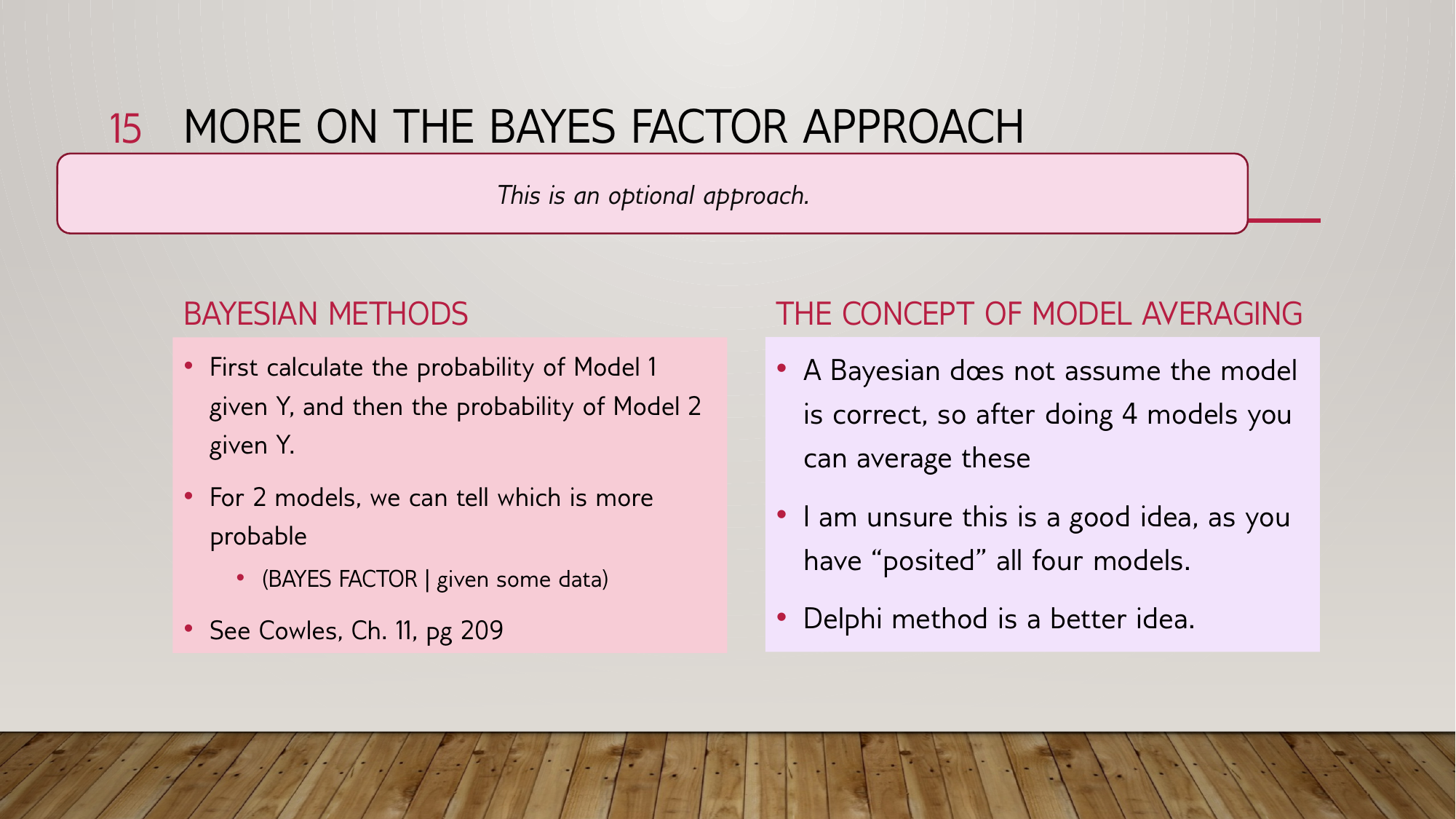

15
# MORE ON THE BAYES FACTOR APPROACH
This is an optional approach.
Bayesian methods
The concept of model averaging
A Bayesian does not assume the model is correct, so after doing 4 models you can average these
I am unsure this is a good idea, as you have “posited” all four models.
Delphi method is a better idea.
First calculate the probability of Model 1 given Y, and then the probability of Model 2 given Y.
For 2 models, we can tell which is more probable
(BAYES FACTOR | given some data)
See Cowles, Ch. 11, pg 209